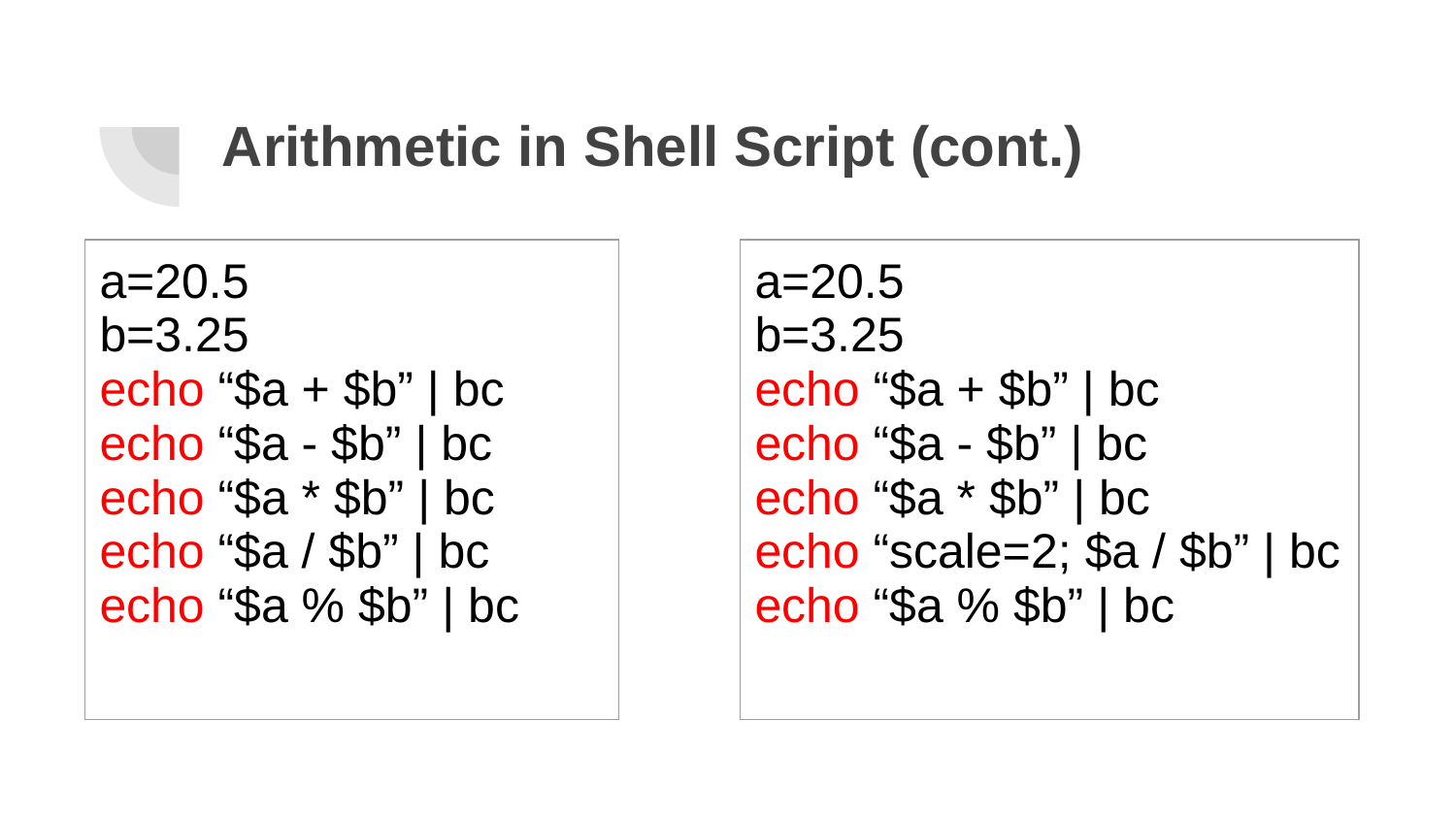

# Arithmetic in Shell Script (cont.)
| a=20.5 b=3.25 echo “$a + $b” | bc echo “$a - $b” | bc echo “$a \* $b” | bc echo “$a / $b” | bc echo “$a % $b” | bc |
| --- |
| a=20.5 b=3.25 echo “$a + $b” | bc echo “$a - $b” | bc echo “$a \* $b” | bc echo “scale=2; $a / $b” | bc echo “$a % $b” | bc |
| --- |